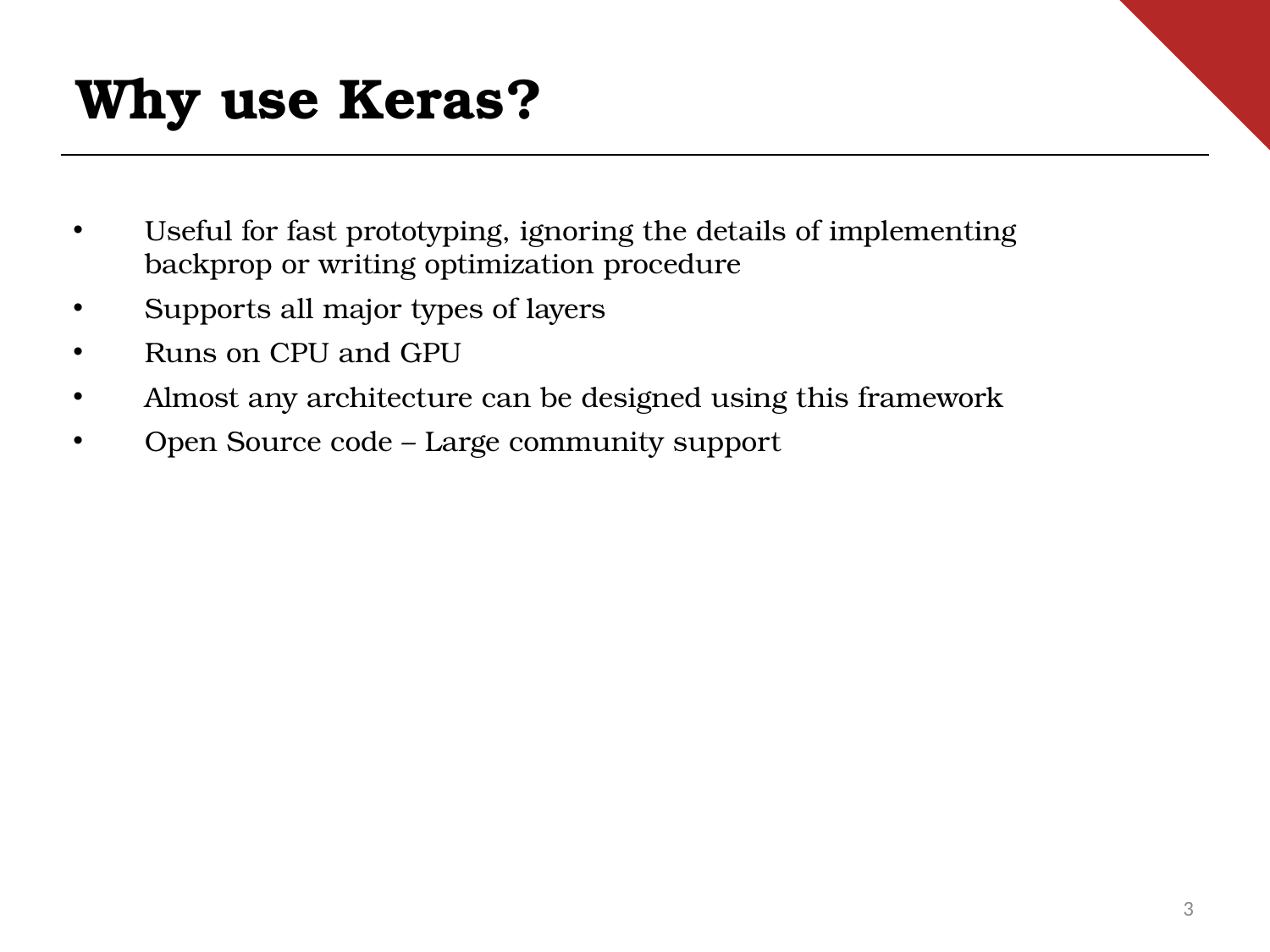

Why use Keras?
Useful for fast prototyping, ignoring the details of implementing backprop or writing optimization procedure
Supports all major types of layers
Runs on CPU and GPU
Almost any architecture can be designed using this framework
Open Source code – Large community support
3